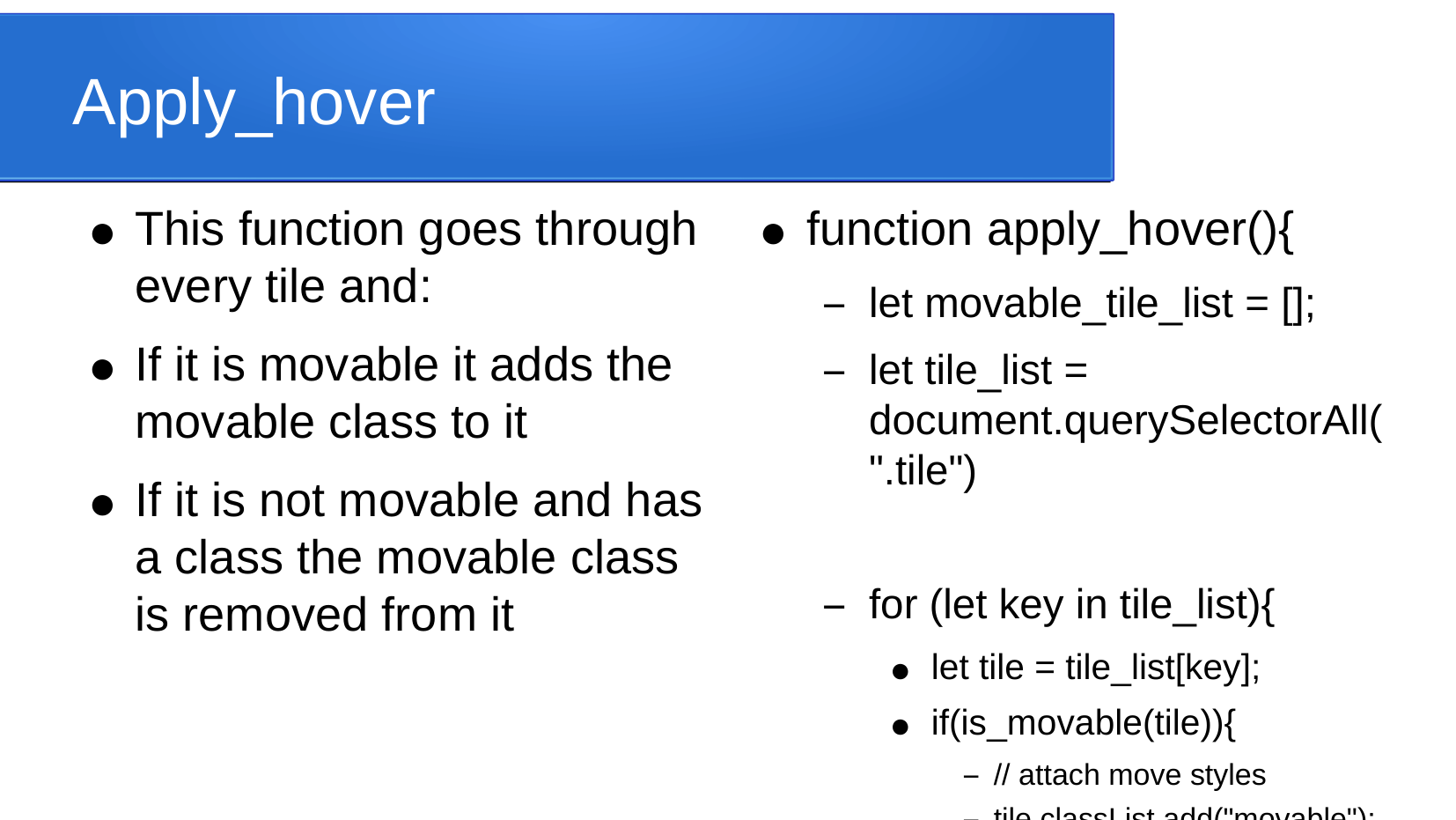

Apply_hover
This function goes through every tile and:
If it is movable it adds the movable class to it
If it is not movable and has a class the movable class is removed from it
function apply_hover(){
let movable_tile_list = [];
let tile_list = document.querySelectorAll(".tile")

for (let key in tile_list){
let tile = tile_list[key];
if(is_movable(tile)){
// attach move styles
tile.classList.add("movable");
}
else{
if(tile.classList != null){
// remove move styles
tile.classList.remove("movable");
} } }